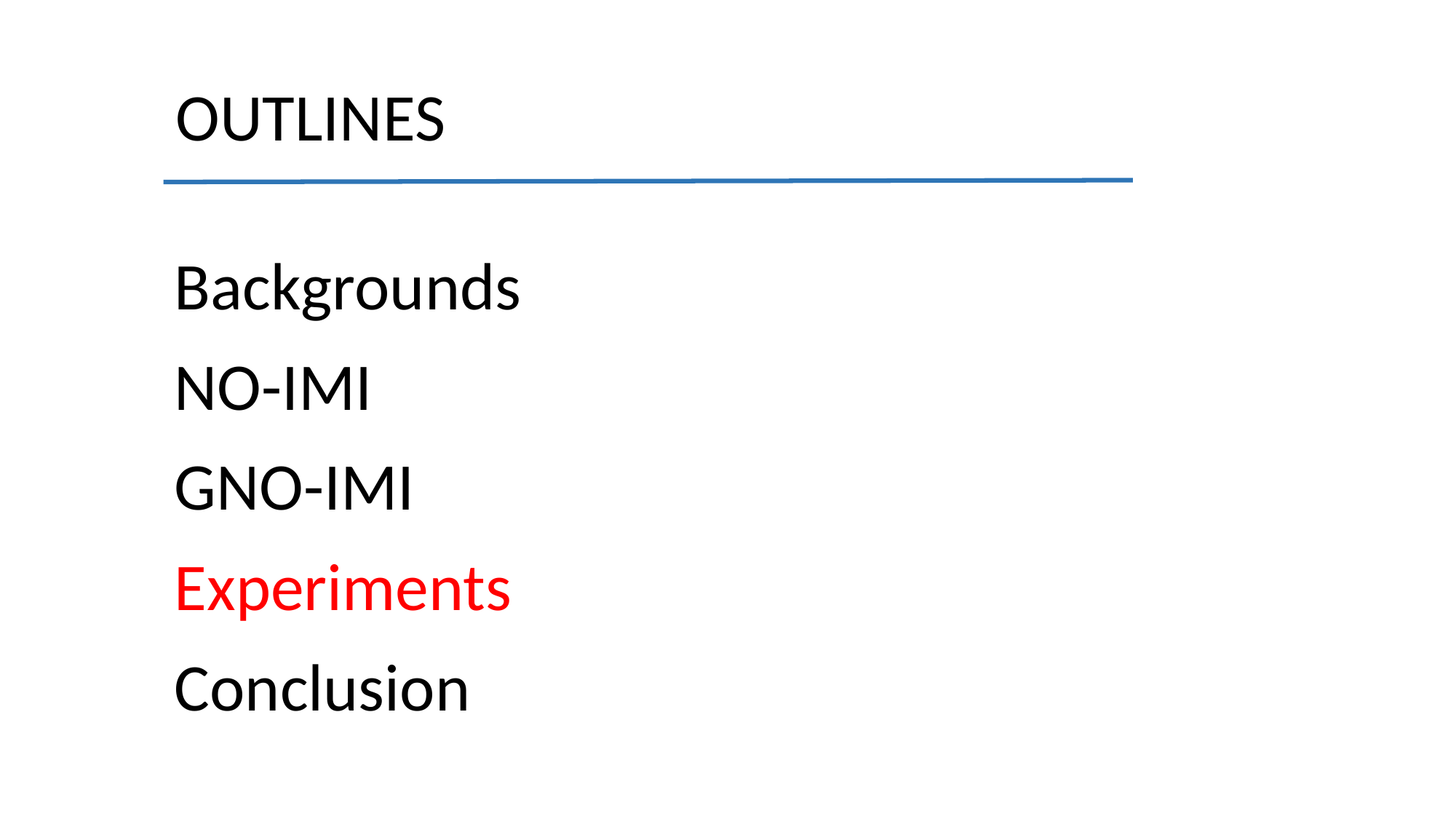

OUTLINES
# Backgrounds NO-IMI GNO-IMI Experiments Conclusion